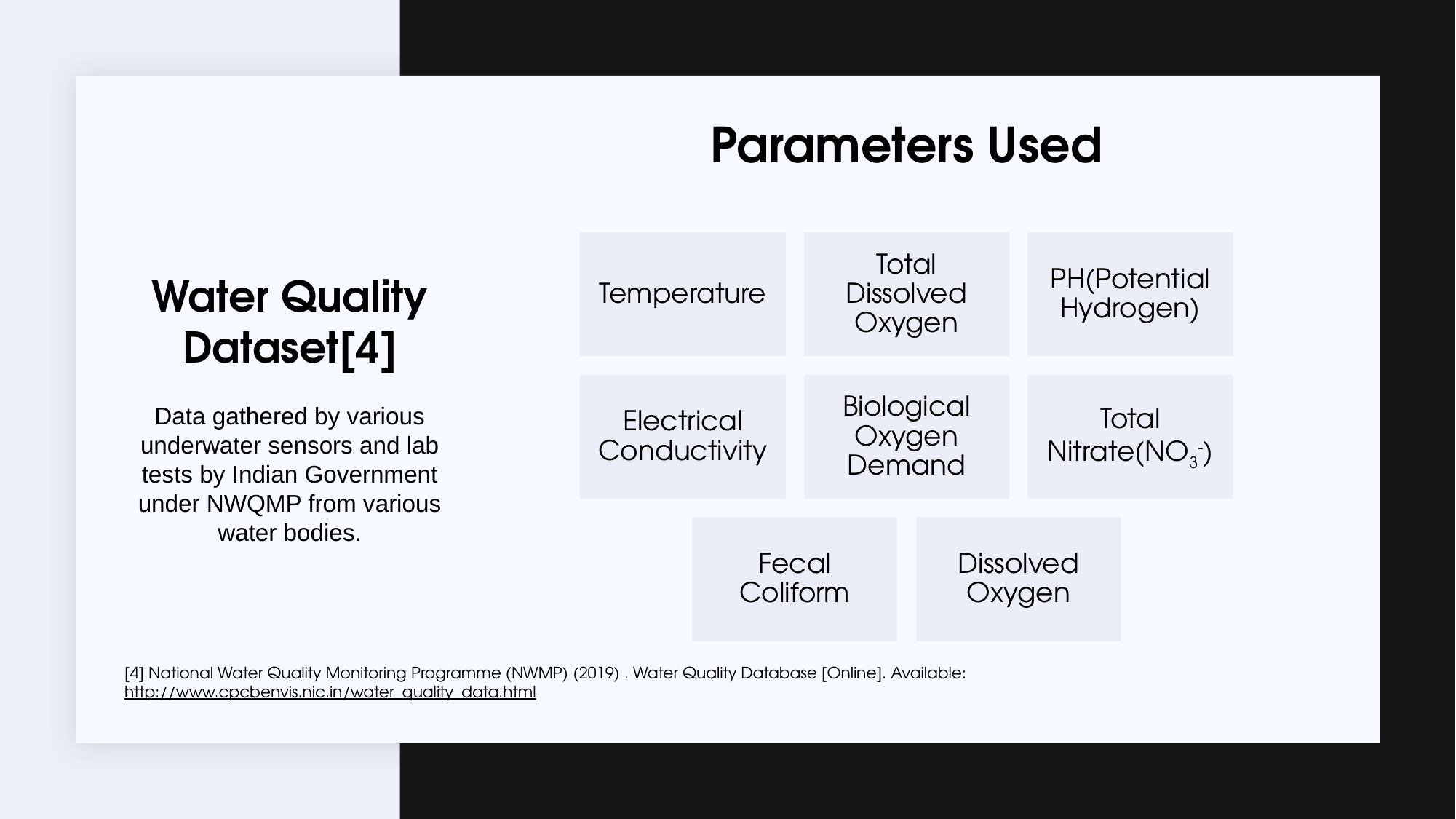

Parameters Used
Temperature
Total Dissolved Oxygen
PH(Potential Hydrogen)
Electrical Conductivity
Biological Oxygen Demand
Total Nitrate(NO3-)
Fecal Coliform
Dissolved Oxygen
Water Quality Dataset[4]

Data gathered by various underwater sensors and lab tests by Indian Government under NWQMP from various water bodies.

[4] National Water Quality Monitoring Programme (NWMP) (2019) . Water Quality Database [Online]. Available: http://www.cpcbenvis.nic.in/water_quality_data.html